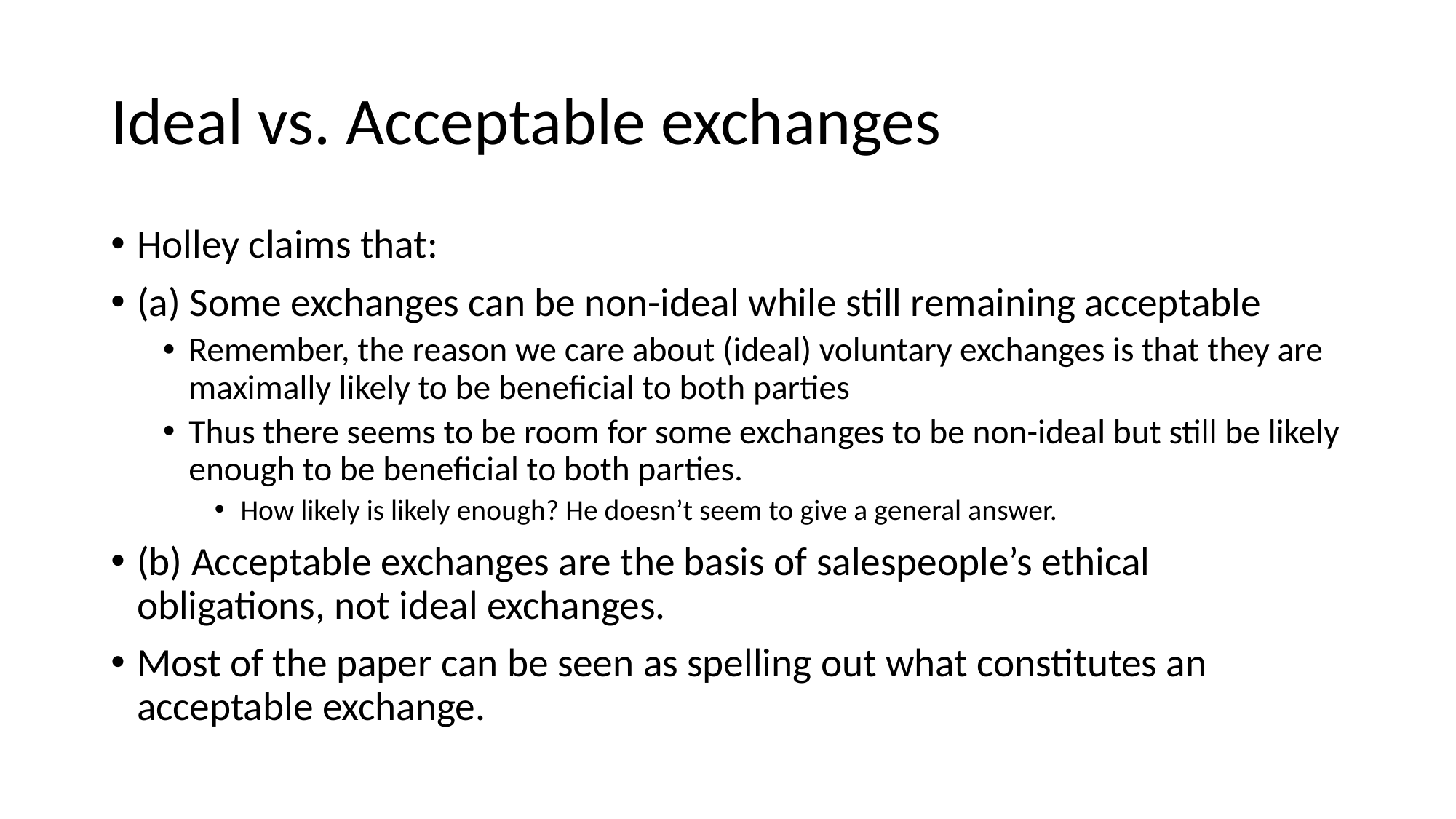

# Ideal vs. Acceptable exchanges
Holley claims that:
(a) Some exchanges can be non-ideal while still remaining acceptable
Remember, the reason we care about (ideal) voluntary exchanges is that they are maximally likely to be beneficial to both parties
Thus there seems to be room for some exchanges to be non-ideal but still be likely enough to be beneficial to both parties.
How likely is likely enough? He doesn’t seem to give a general answer.
(b) Acceptable exchanges are the basis of salespeople’s ethical obligations, not ideal exchanges.
Most of the paper can be seen as spelling out what constitutes an acceptable exchange.